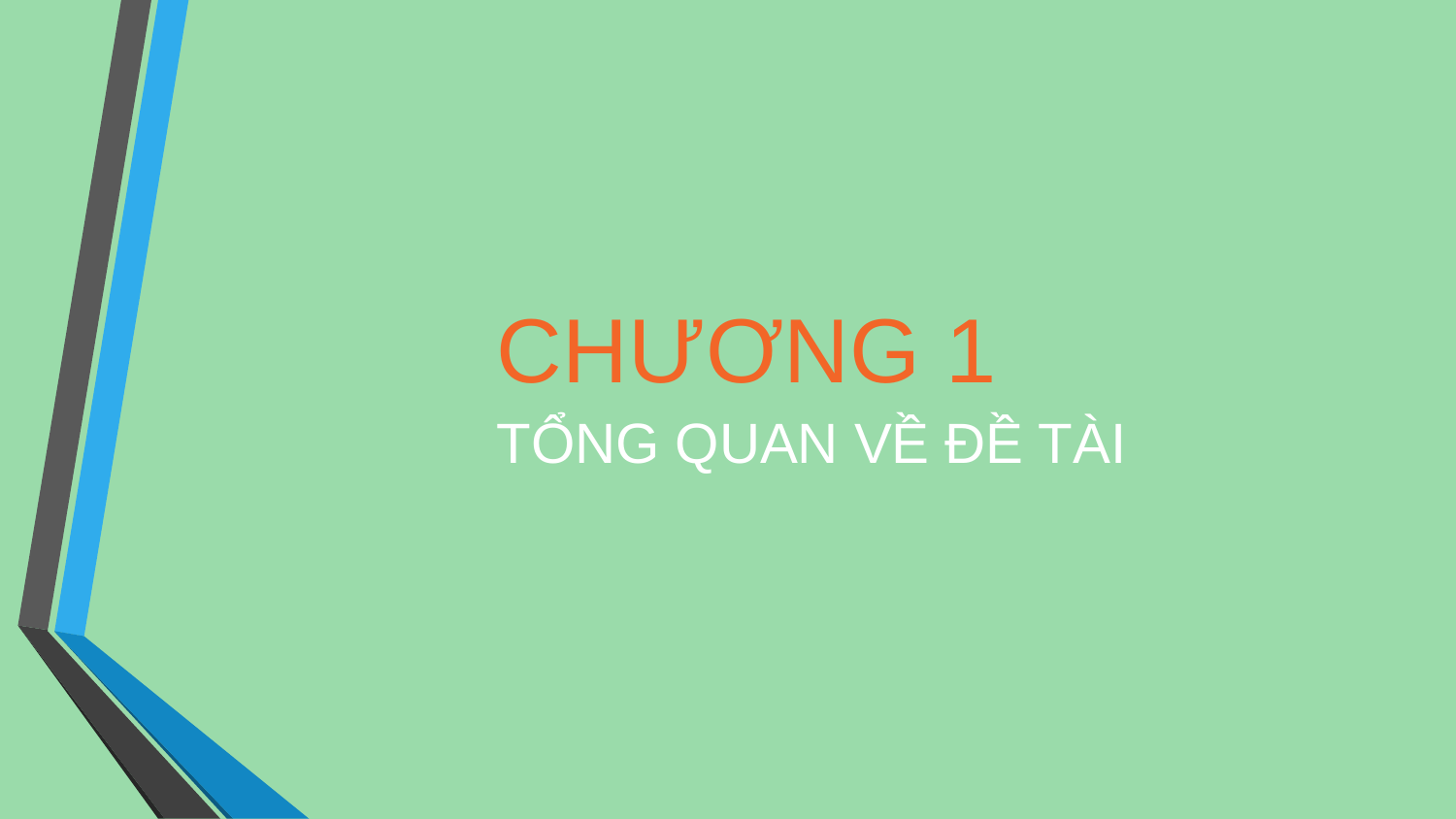

CHƯƠNG 1
TỔNG QUAN VỀ ĐỀ TÀI